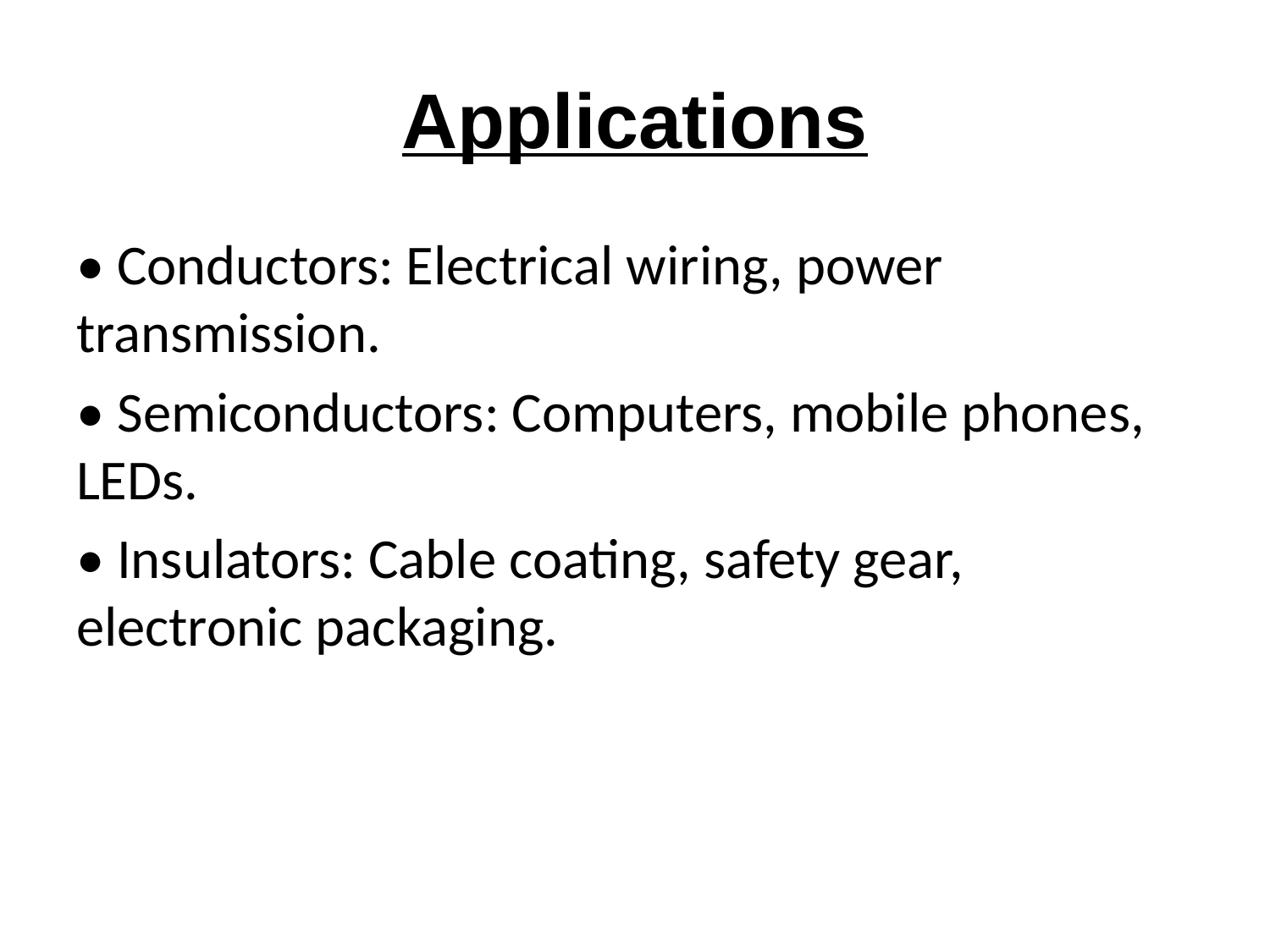

# Applications
• Conductors: Electrical wiring, power transmission.
• Semiconductors: Computers, mobile phones, LEDs.
• Insulators: Cable coating, safety gear, electronic packaging.